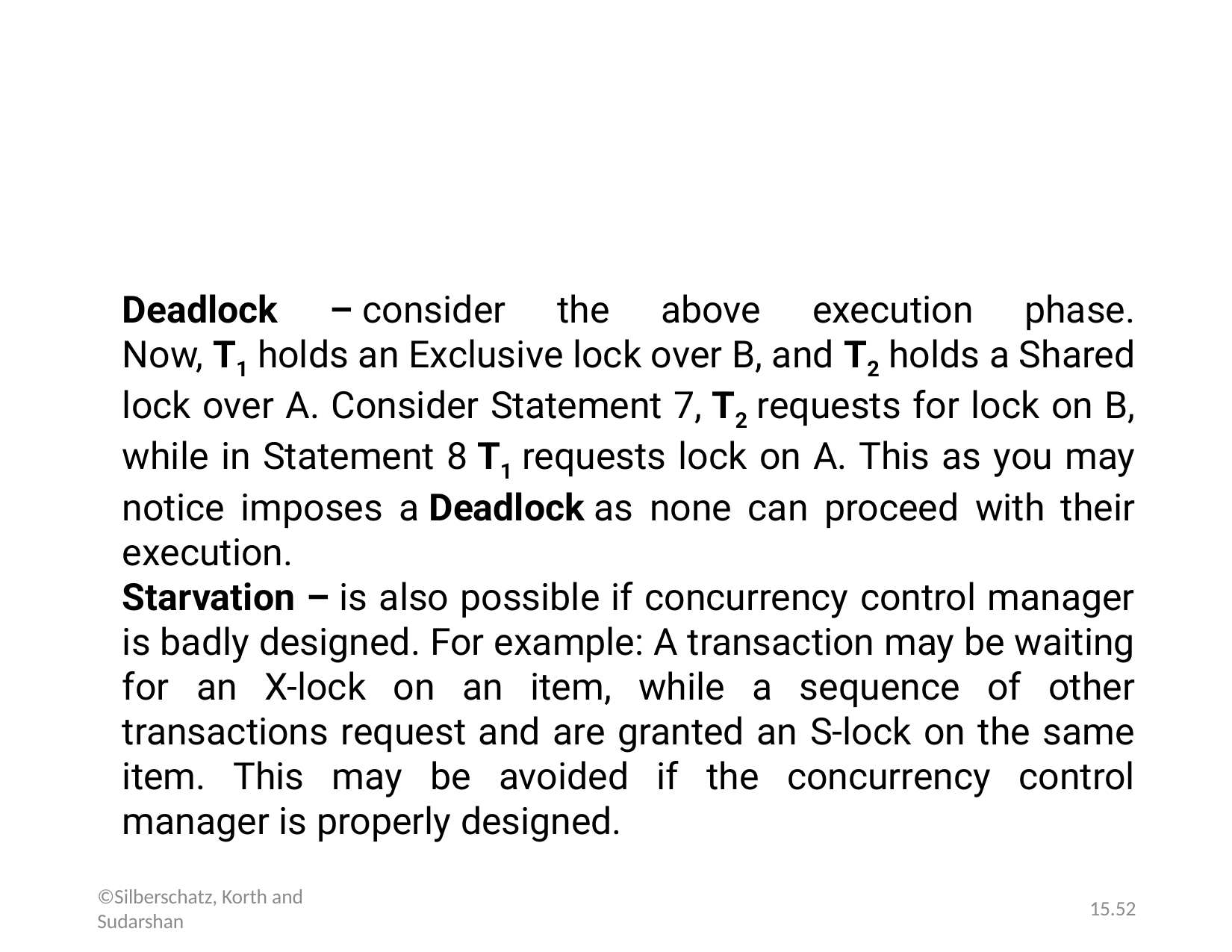

#
Deadlock – consider the above execution phase. Now, T1 holds an Exclusive lock over B, and T2 holds a Shared lock over A. Consider Statement 7, T2 requests for lock on B, while in Statement 8 T1 requests lock on A. This as you may notice imposes a Deadlock as none can proceed with their execution.
Starvation – is also possible if concurrency control manager is badly designed. For example: A transaction may be waiting for an X-lock on an item, while a sequence of other transactions request and are granted an S-lock on the same item. This may be avoided if the concurrency control manager is properly designed.
©Silberschatz, Korth and Sudarshan
15.52